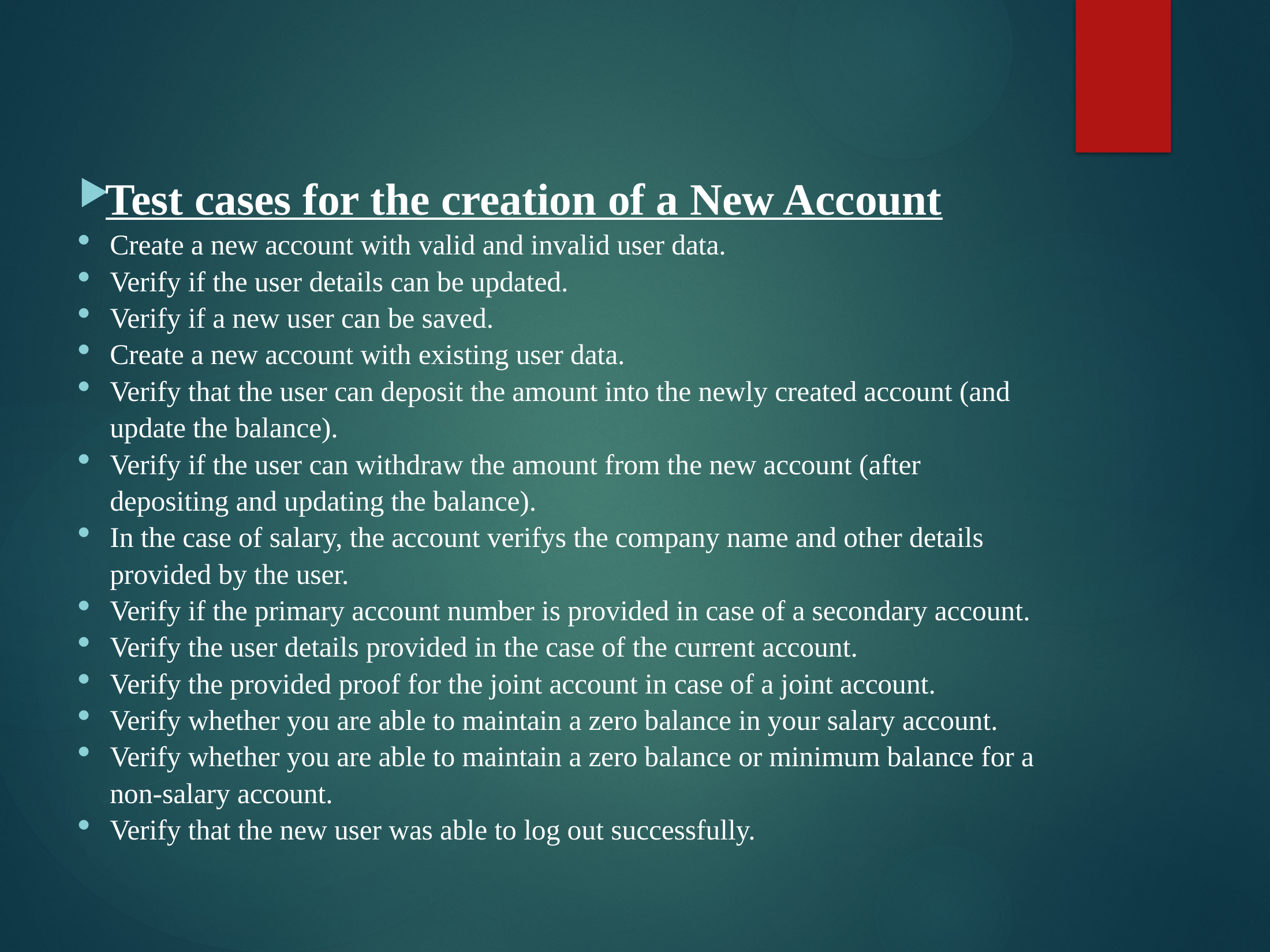

Test cases for the creation of a New Account
Create a new account with valid and invalid user data.
Verify if the user details can be updated.
Verify if a new user can be saved.
Create a new account with existing user data.
Verify that the user can deposit the amount into the newly created account (and update the balance).
Verify if the user can withdraw the amount from the new account (after depositing and updating the balance).
In the case of salary, the account verifys the company name and other details provided by the user.
Verify if the primary account number is provided in case of a secondary account.
Verify the user details provided in the case of the current account.
Verify the provided proof for the joint account in case of a joint account.
Verify whether you are able to maintain a zero balance in your salary account.
Verify whether you are able to maintain a zero balance or minimum balance for a non-salary account.
Verify that the new user was able to log out successfully.